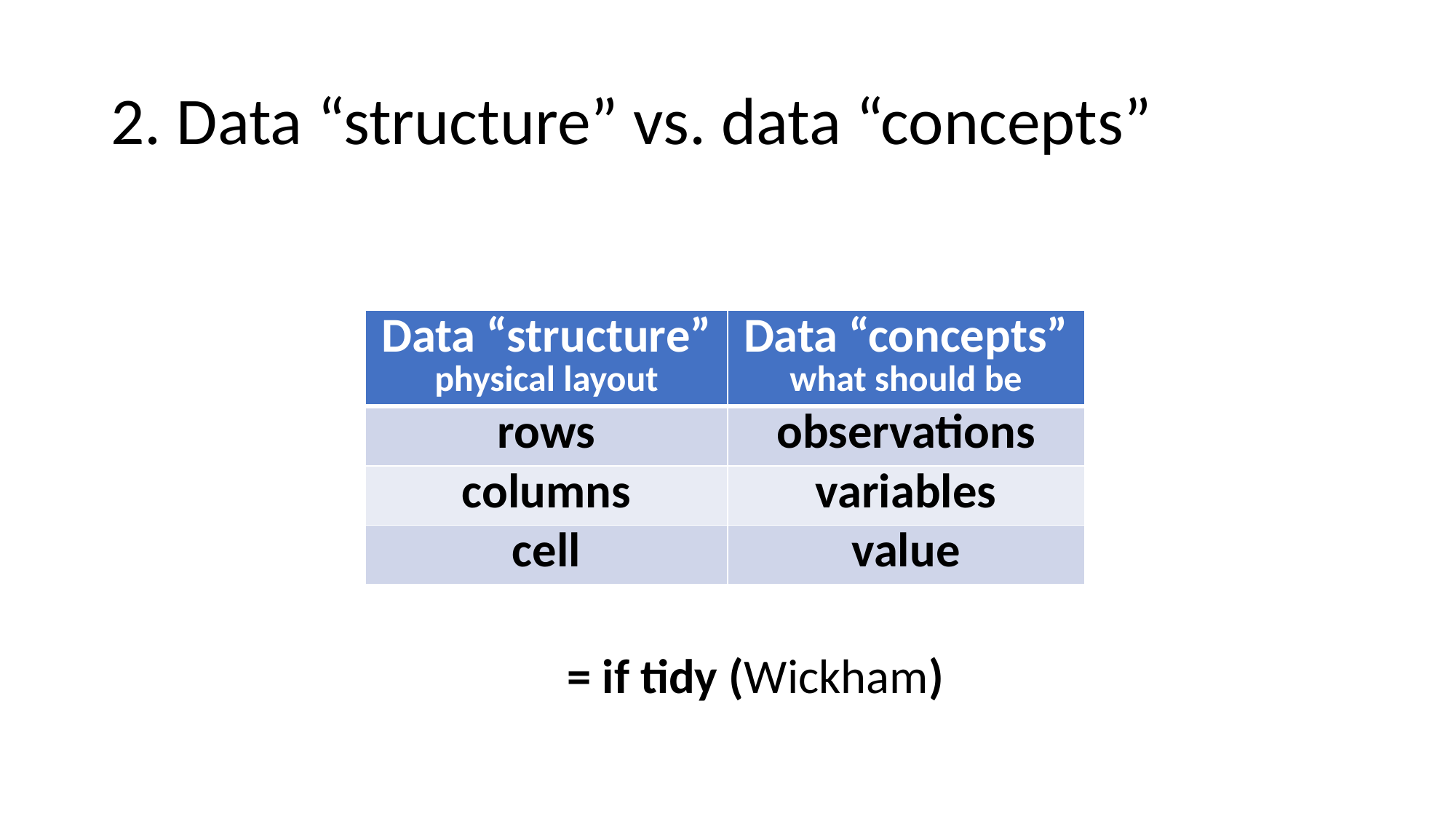

# 2. Data “structure” vs. data “concepts”
| Data “structure” physical layout | Data “concepts” what should be |
| --- | --- |
| rows | observations |
| columns | variables |
| cell | value |
= if tidy (Wickham)